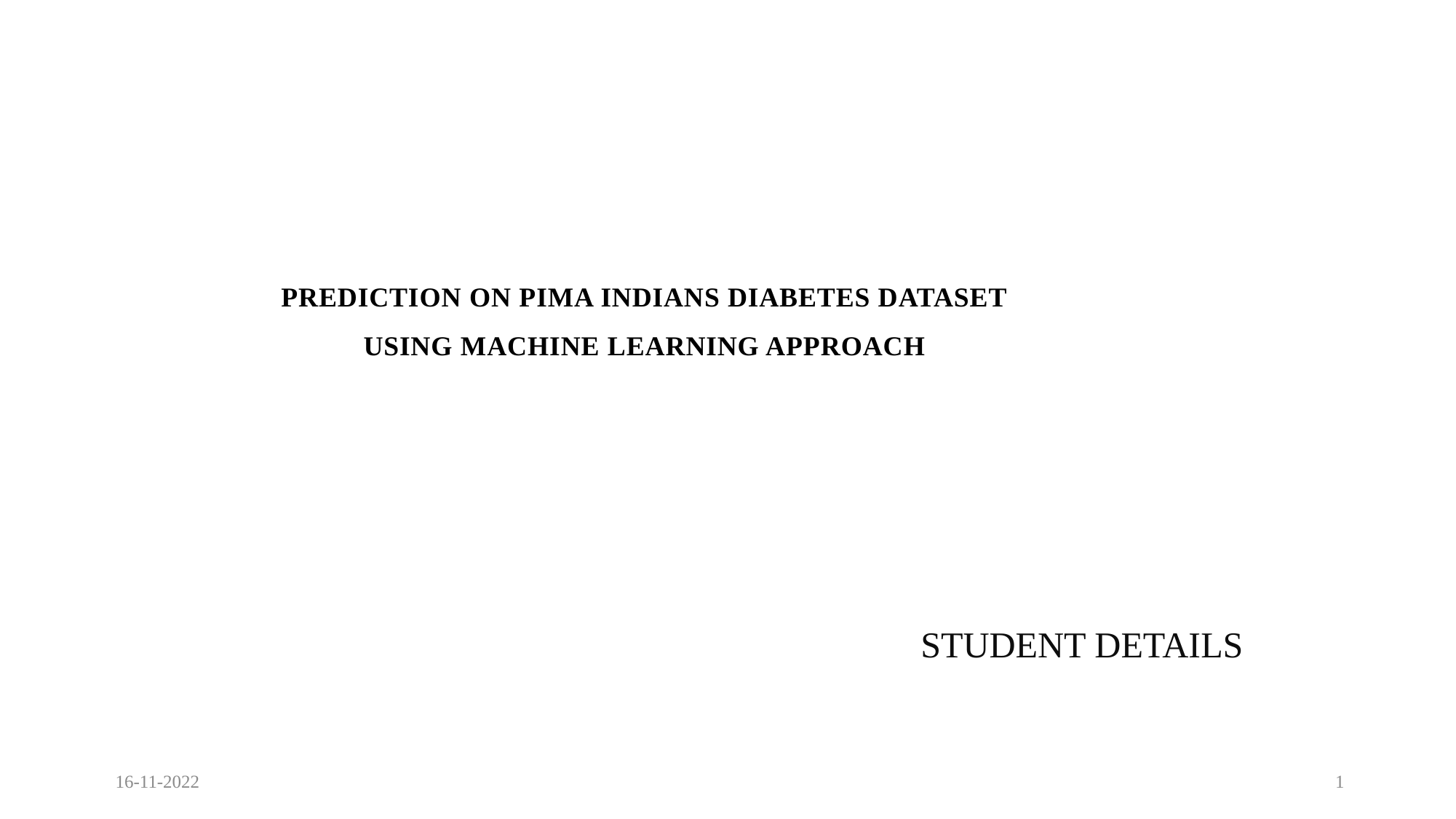

PREDICTION ON PIMA INDIANS DIABETES DATASET USING MACHINE LEARNING APPROACH

STUDENT DETAILS

 16-11-2022
1